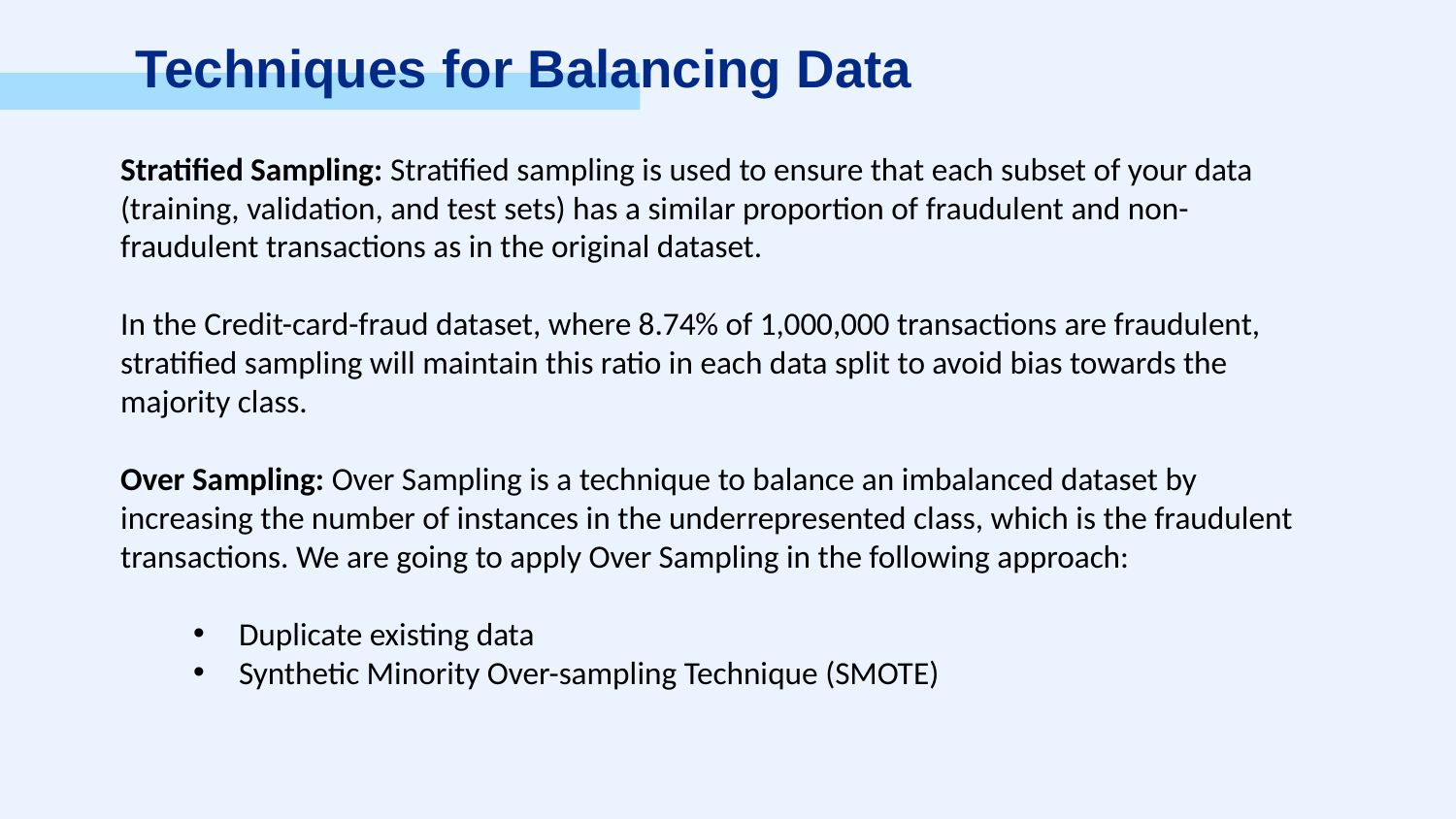

Techniques for Balancing Data

Stratified Sampling: Stratified sampling is used to ensure that each subset of your data (training, validation, and test sets) has a similar proportion of fraudulent and non-fraudulent transactions as in the original dataset.

In the Credit-card-fraud dataset, where 8.74% of 1,000,000 transactions are fraudulent, stratified sampling will maintain this ratio in each data split to avoid bias towards the majority class.

Over Sampling: Over Sampling is a technique to balance an imbalanced dataset by increasing the number of instances in the underrepresented class, which is the fraudulent transactions. We are going to apply Over Sampling in the following approach:

Duplicate existing data
Synthetic Minority Over-sampling Technique (SMOTE)